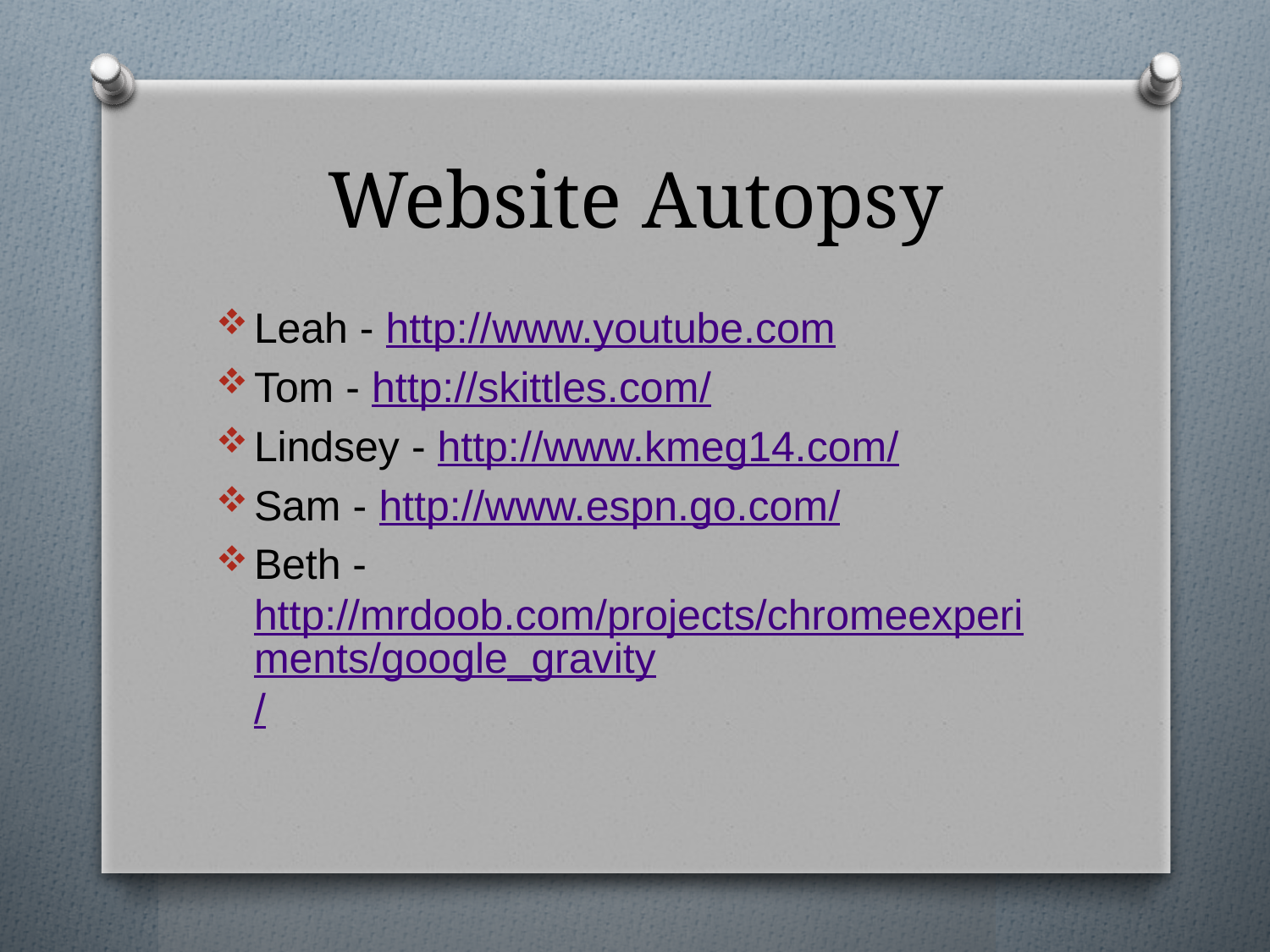

# Website Autopsy
Leah - http://www.youtube.com
Tom - http://skittles.com/
Lindsey - http://www.kmeg14.com/
Sam - http://www.espn.go.com/
Beth - http://mrdoob.com/projects/chromeexperiments/google_gravity/